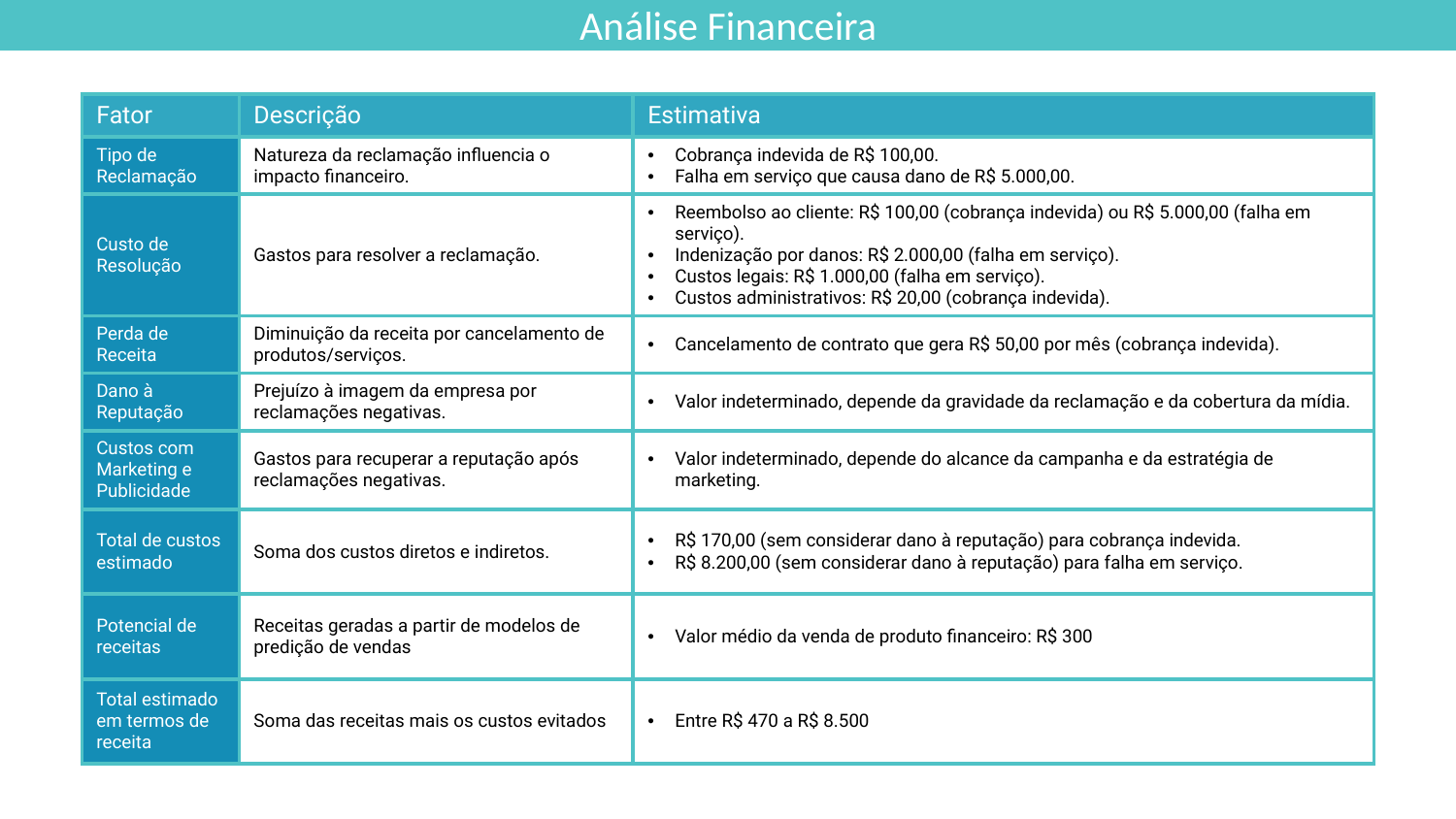

Análise Financeira
| Fator | Descrição | Estimativa |
| --- | --- | --- |
| Tipo de Reclamação | Natureza da reclamação influencia o impacto financeiro. | Cobrança indevida de R$ 100,00. Falha em serviço que causa dano de R$ 5.000,00. |
| Custo de Resolução | Gastos para resolver a reclamação. | Reembolso ao cliente: R$ 100,00 (cobrança indevida) ou R$ 5.000,00 (falha em serviço). Indenização por danos: R$ 2.000,00 (falha em serviço). Custos legais: R$ 1.000,00 (falha em serviço). Custos administrativos: R$ 20,00 (cobrança indevida). |
| Perda de Receita | Diminuição da receita por cancelamento de produtos/serviços. | Cancelamento de contrato que gera R$ 50,00 por mês (cobrança indevida). |
| Dano à Reputação | Prejuízo à imagem da empresa por reclamações negativas. | Valor indeterminado, depende da gravidade da reclamação e da cobertura da mídia. |
| Custos com Marketing e Publicidade | Gastos para recuperar a reputação após reclamações negativas. | Valor indeterminado, depende do alcance da campanha e da estratégia de marketing. |
| Total de custos estimado | Soma dos custos diretos e indiretos. | R$ 170,00 (sem considerar dano à reputação) para cobrança indevida. R$ 8.200,00 (sem considerar dano à reputação) para falha em serviço. |
| Potencial de receitas | Receitas geradas a partir de modelos de predição de vendas | Valor médio da venda de produto financeiro: R$ 300 |
| Total estimado em termos de receita | Soma das receitas mais os custos evitados | Entre R$ 470 a R$ 8.500 |